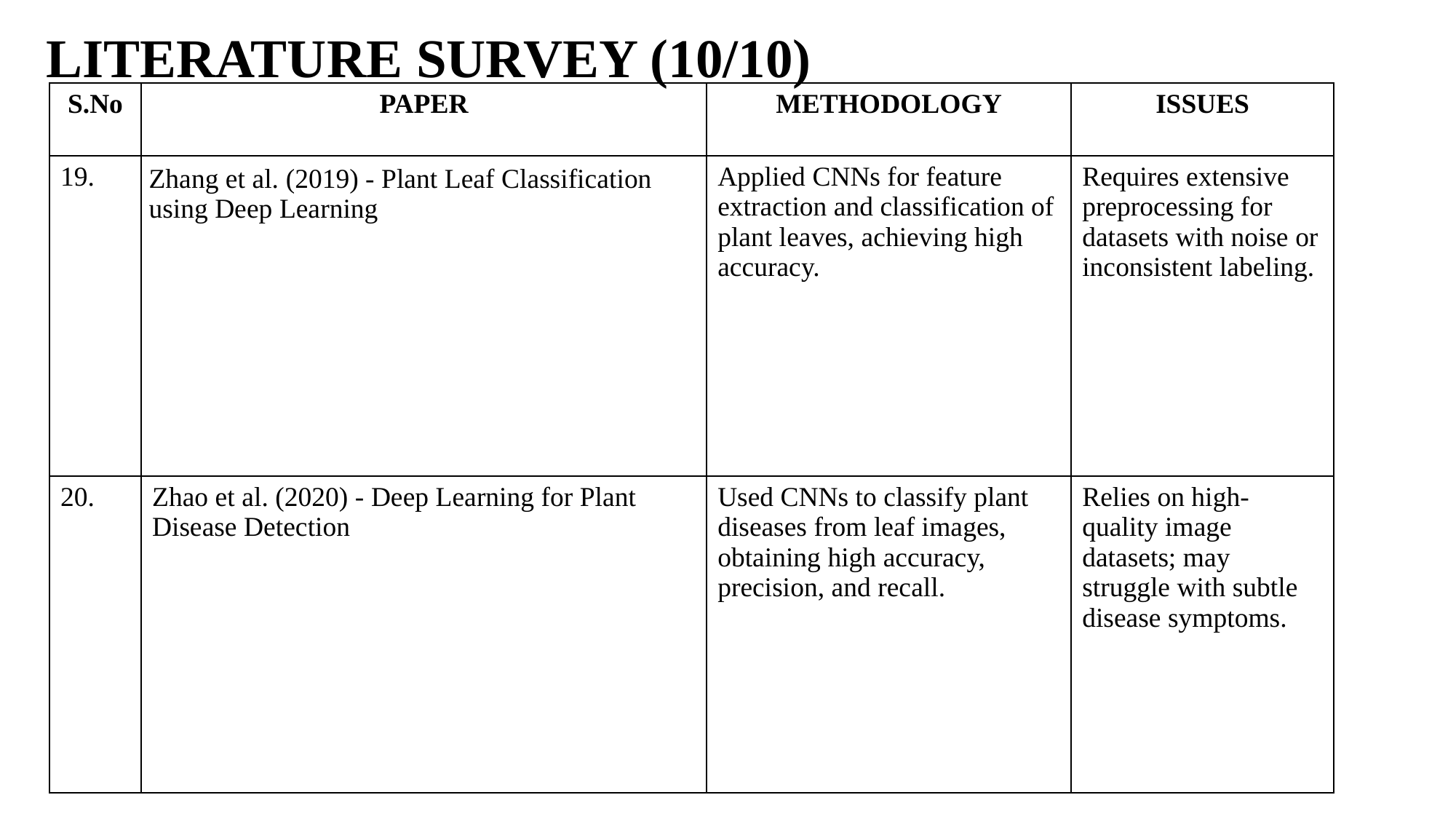

LITERATURE SURVEY (10/10)
| S.No | PAPER | METHODOLOGY | ISSUES |
| --- | --- | --- | --- |
| 19. | Zhang et al. (2019) - Plant Leaf Classification using Deep Learning | Applied CNNs for feature extraction and classification of plant leaves, achieving high accuracy. | Requires extensive preprocessing for datasets with noise or inconsistent labeling. |
| 20. | Zhao et al. (2020) - Deep Learning for Plant Disease Detection | Used CNNs to classify plant diseases from leaf images, obtaining high accuracy, precision, and recall. | Relies on high-quality image datasets; may struggle with subtle disease symptoms. |